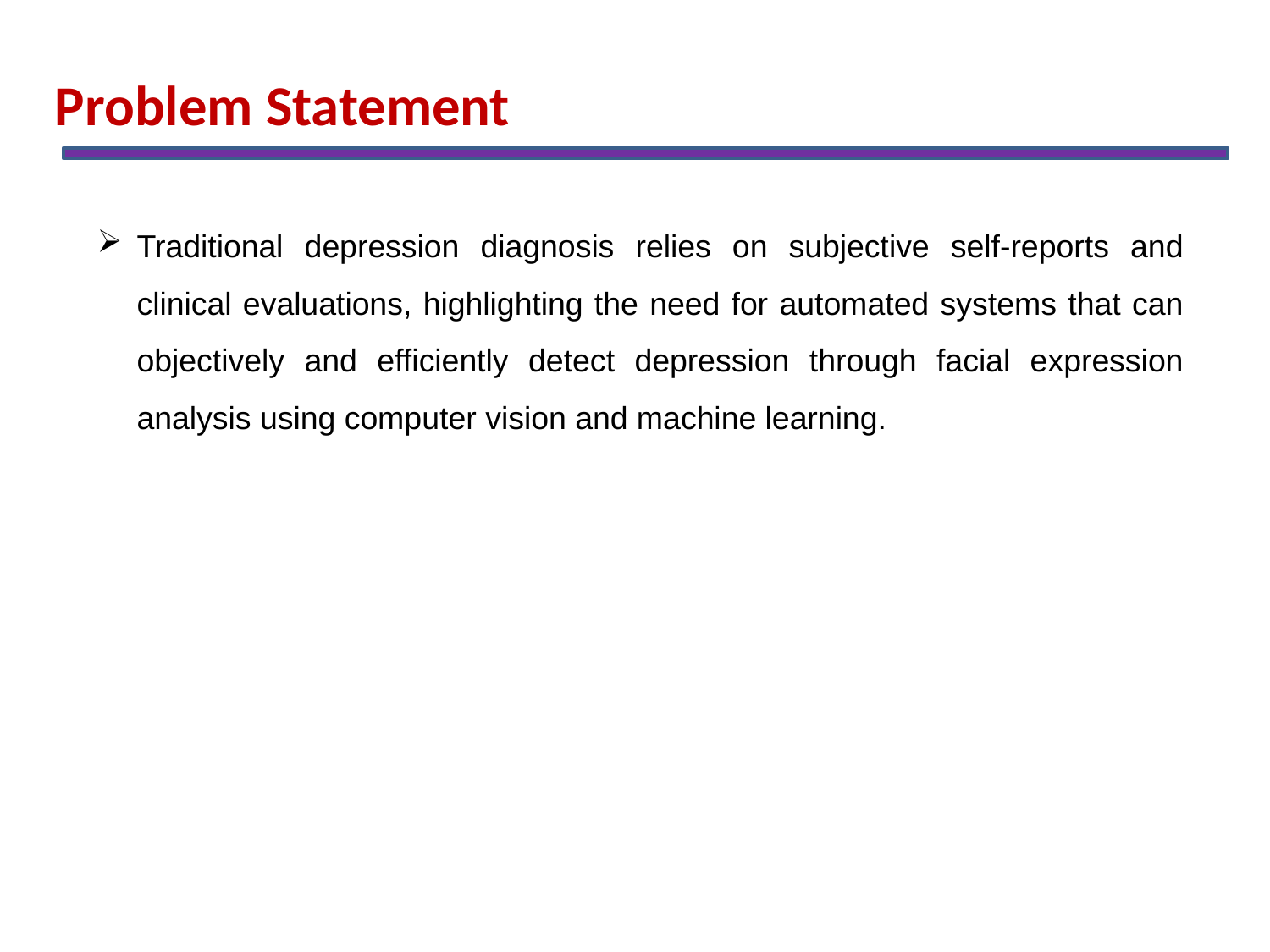

Problem Statement

Traditional depression diagnosis relies on subjective self-reports and clinical evaluations, highlighting the need for automated systems that can objectively and efficiently detect depression through facial expression analysis using computer vision and machine learning.